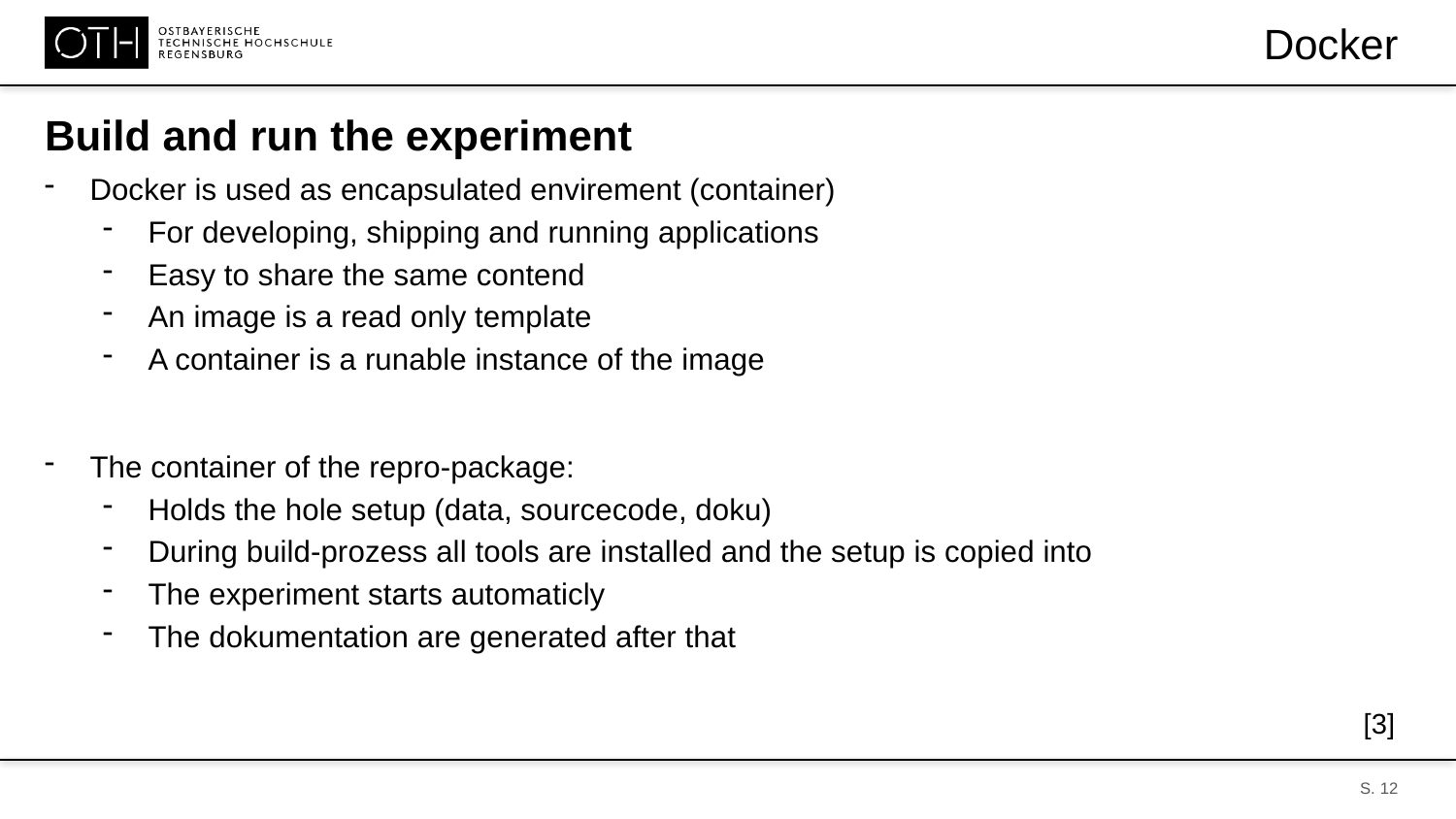

# Docker
Build and run the experiment
Docker is used as encapsulated envirement (container)
For developing, shipping and running applications
Easy to share the same contend
An image is a read only template
A container is a runable instance of the image

The container of the repro-package:
Holds the hole setup (data, sourcecode, doku)
During build-prozess all tools are installed and the setup is copied into
The experiment starts automaticly
The dokumentation are generated after that
[3]
S. 12